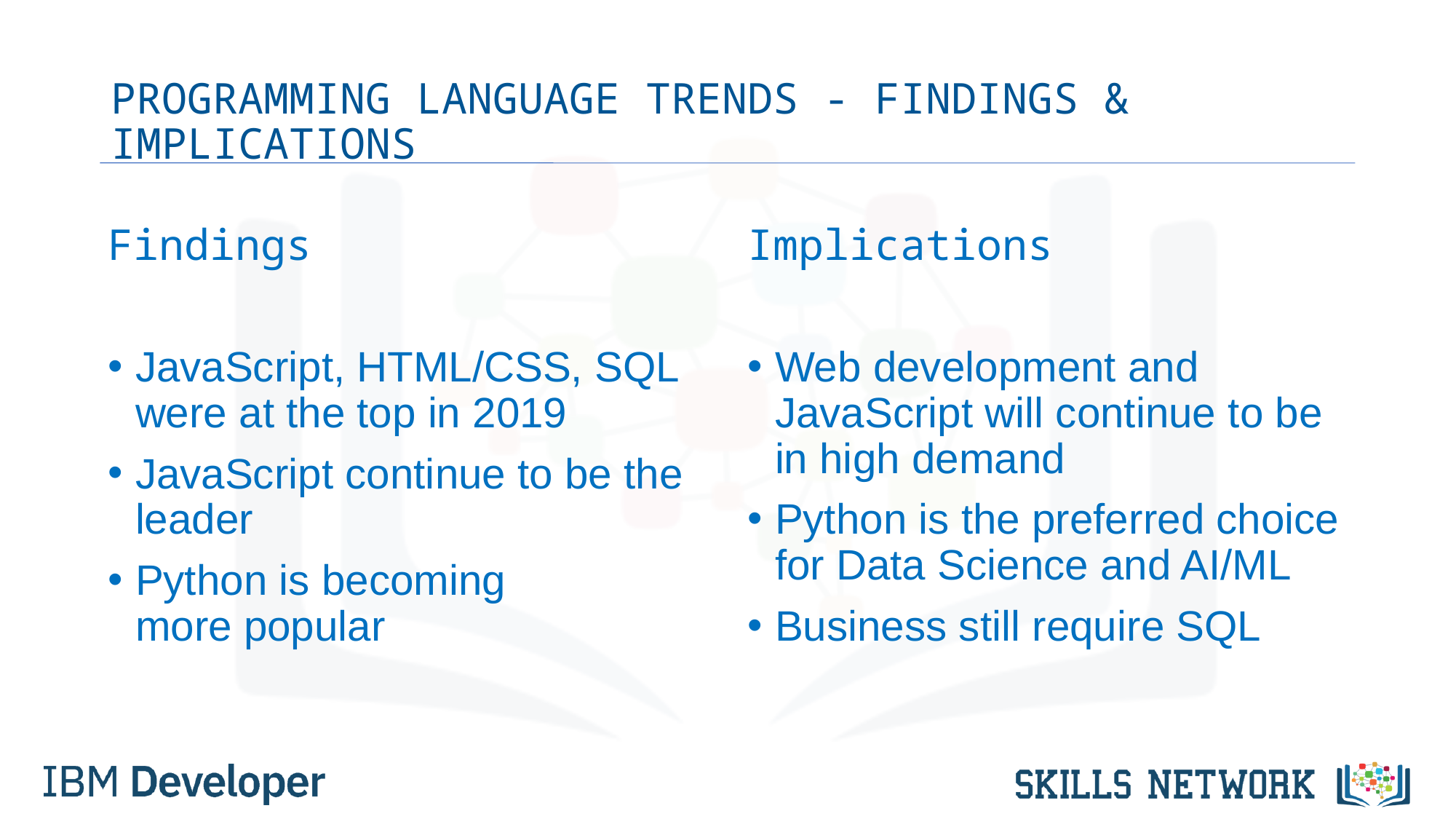

# PROGRAMMING LANGUAGE TRENDS - FINDINGS & IMPLICATIONS
Findings

JavaScript, HTML/CSS, SQL were at the top in 2019
JavaScript continue to be the leader
Python is becoming more popular

Implications

Web development and JavaScript will continue to be in high demand
Python is the preferred choice for Data Science and AI/ML
Business still require SQL